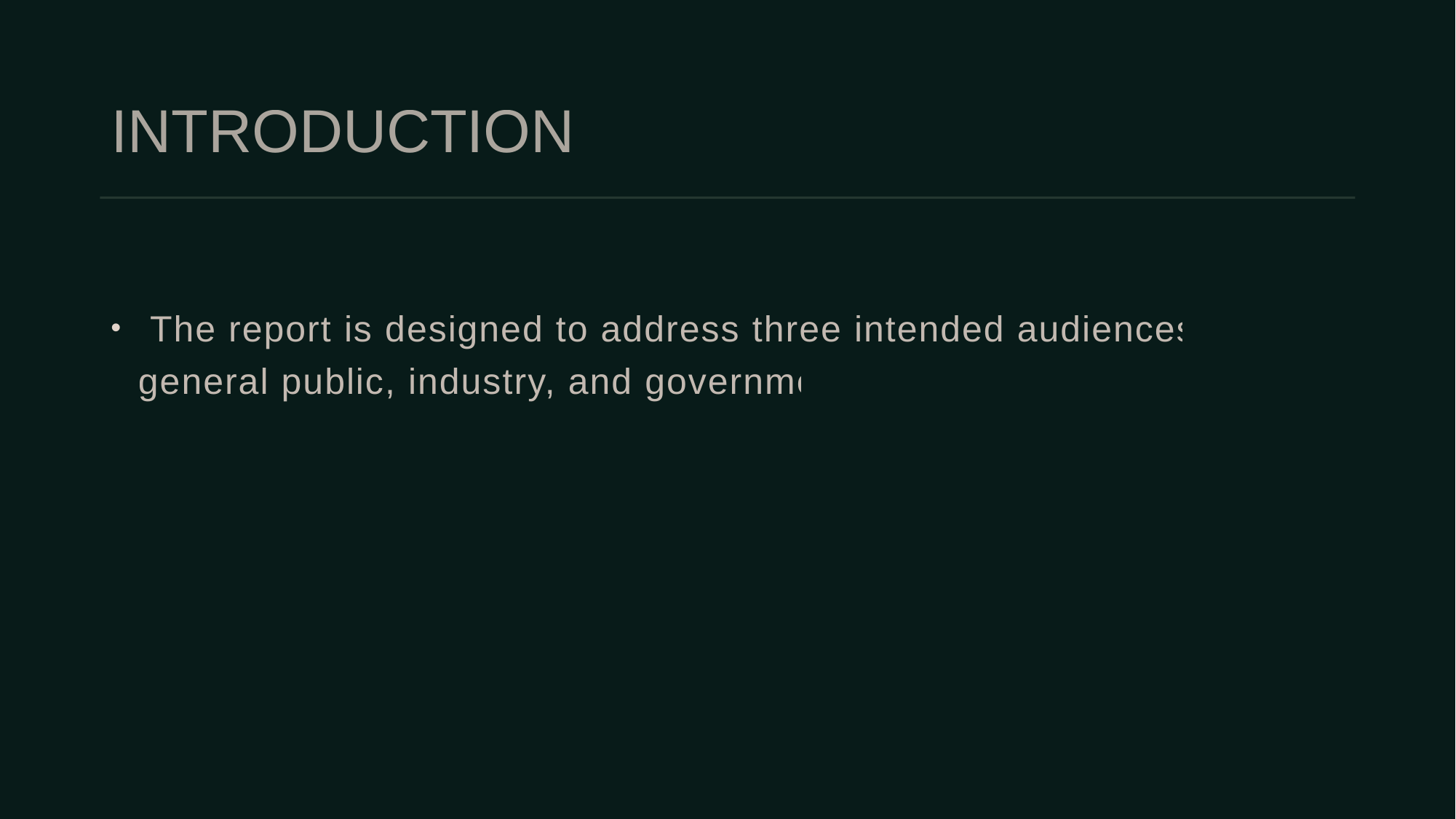

# INTRODUCTION
 The report is designed to address three intended audiences: the general public, industry, and government.